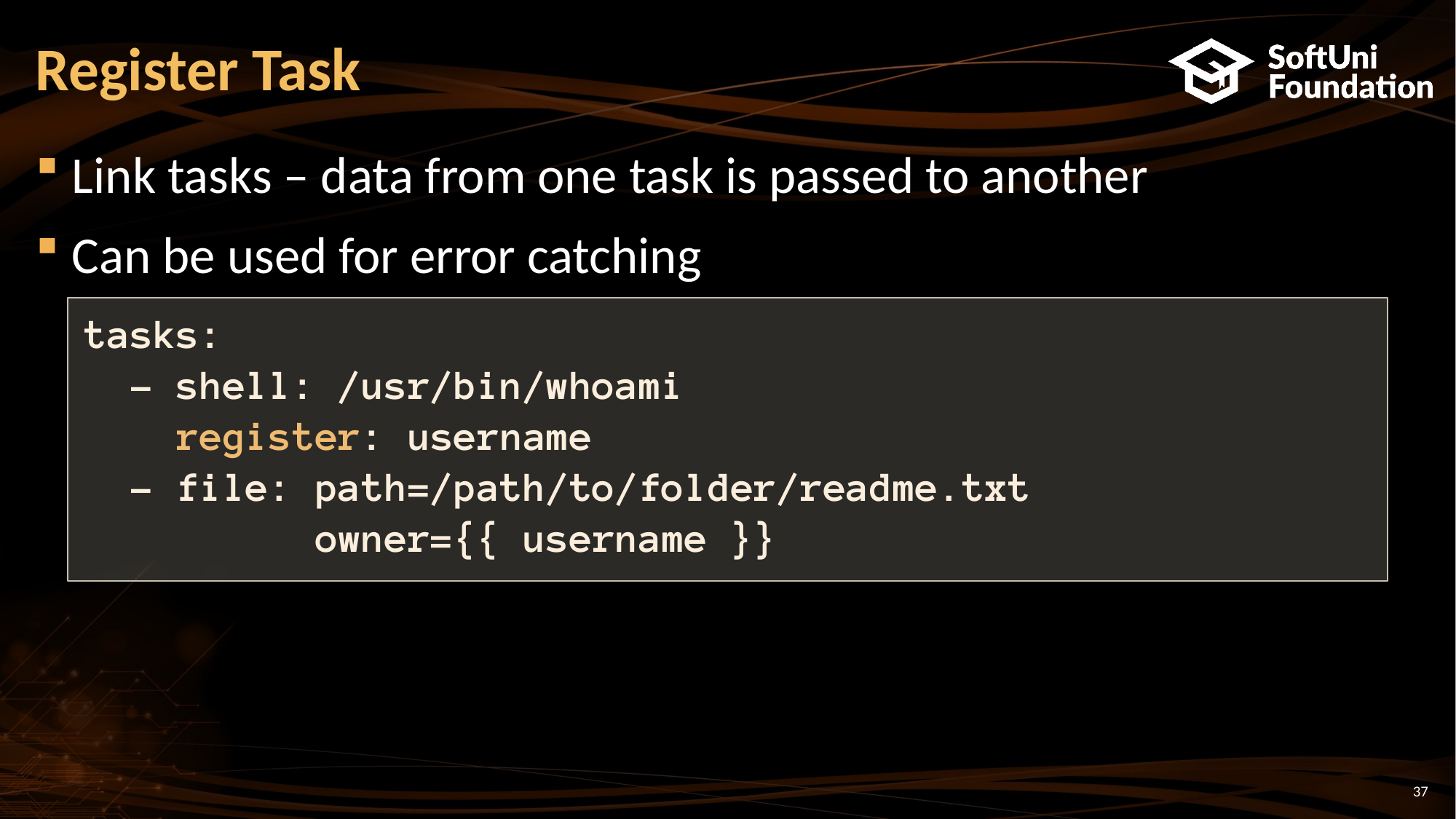

# Register Task
Link tasks – data from one task is passed to another
Can be used for error catching

tasks:
  - shell: /usr/bin/whoami
    register: username
  - file: path=/path/to/folder/readme.txt
          owner={{ username }}
37